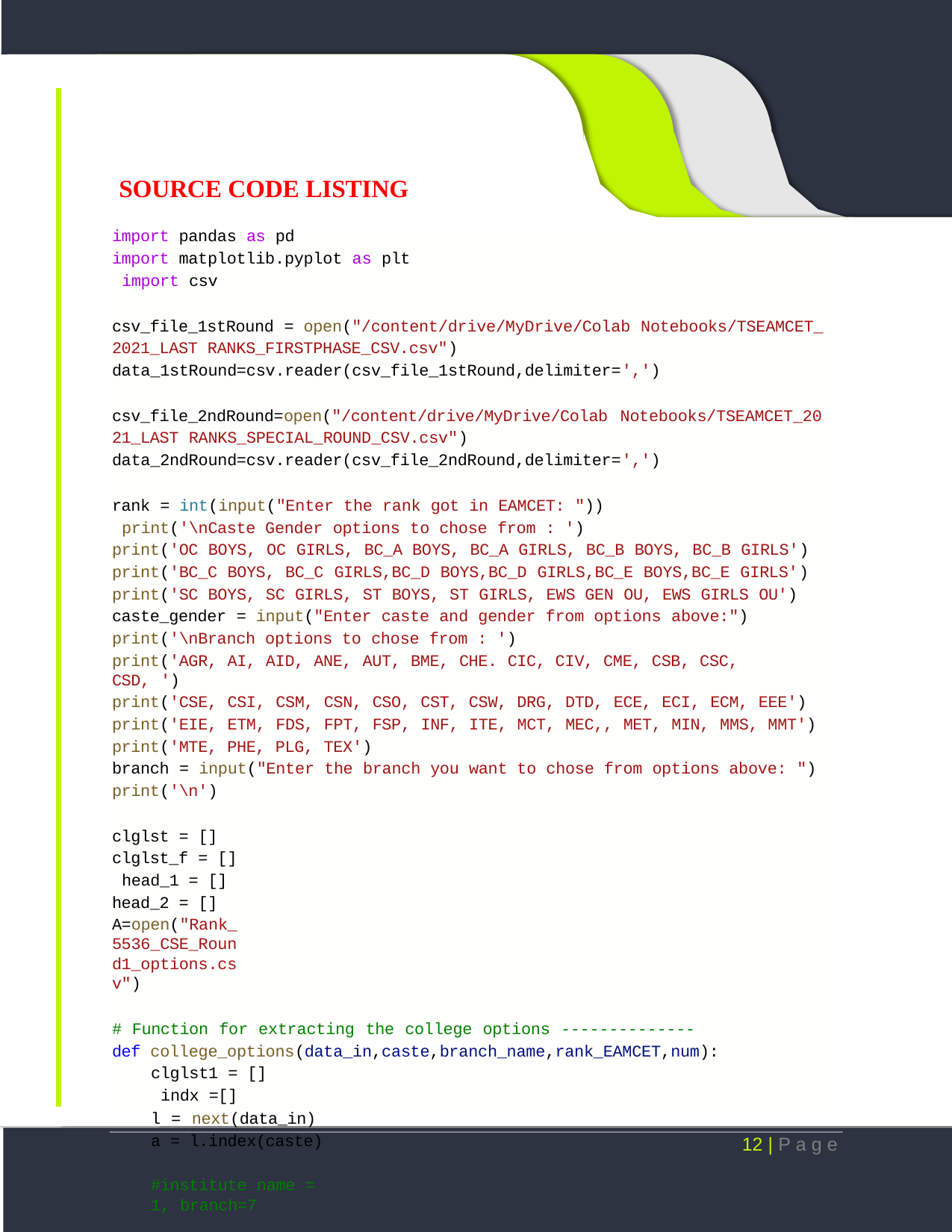

SOURCE CODE LISTING
import pandas as pd
import matplotlib.pyplot as plt  import csv

csv_file_1stRound = open("/content/drive/MyDrive/Colab Notebooks/TSEAMCET_  2021_LAST RANKS_FIRSTPHASE_CSV.csv")
data_1stRound=csv.reader(csv_file_1stRound,delimiter=',')

csv_file_2ndRound=open("/content/drive/MyDrive/Colab Notebooks/TSEAMCET_20  21_LAST RANKS_SPECIAL_ROUND_CSV.csv")
data_2ndRound=csv.reader(csv_file_2ndRound,delimiter=',')

rank = int(input("Enter the rank got in EAMCET: "))  print('\nCaste Gender options to chose from : ')
print('OC BOYS, OC GIRLS, BC_A BOYS, BC_A GIRLS, BC_B BOYS, BC_B GIRLS')  print('BC_C BOYS, BC_C GIRLS,BC_D BOYS,BC_D GIRLS,BC_E BOYS,BC_E GIRLS')  print('SC BOYS, SC GIRLS, ST BOYS, ST GIRLS, EWS GEN OU, EWS GIRLS OU')
caste_gender = input("Enter caste and gender from options above:")  print('\nBranch options to chose from : ')
print('AGR, AI, AID, ANE, AUT, BME, CHE. CIC, CIV, CME, CSB, CSC, CSD, ')
print('CSE, CSI, CSM, CSN, CSO, CST, CSW, DRG, DTD, ECE, ECI, ECM, EEE')  print('EIE, ETM, FDS, FPT, FSP, INF, ITE, MCT, MEC,, MET, MIN, MMS, MMT')  print('MTE, PHE, PLG, TEX')
branch = input("Enter the branch you want to chose from options above: ")  print('\n')

clglst = []  clglst_f = []  head_1 = []  head_2 = []
A=open("Rank_5536_CSE_Round1_options.csv")

# Function for extracting the college options --------------  def college_options(data_in,caste,branch_name,rank_EAMCET,num):
clglst1 = []  indx =[]
l = next(data_in)  a = l.index(caste)

#institute name = 1, branch=7

12 | P a g e